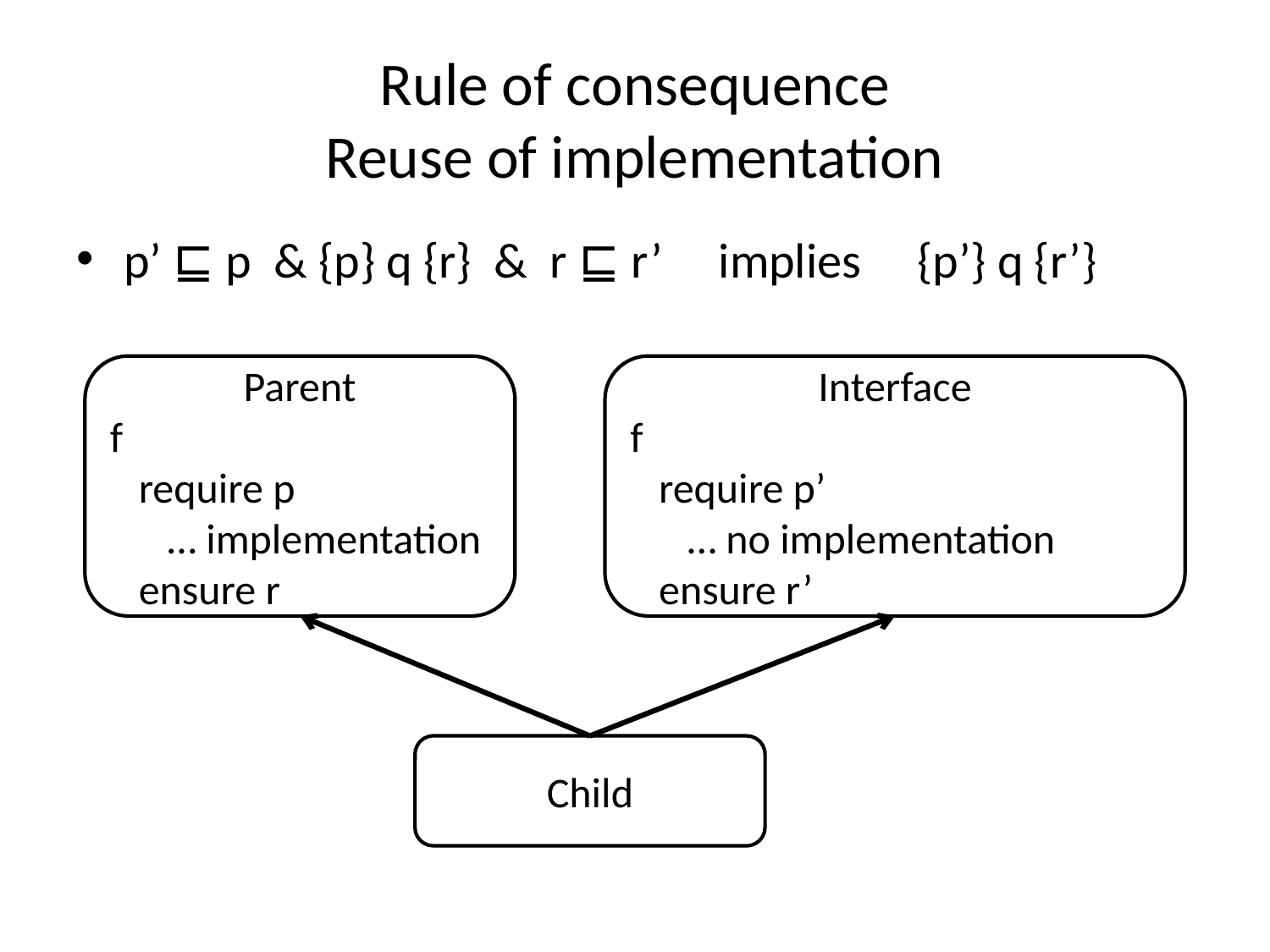

# Rule of consequence Reuse of implementation
p’ ⊑ p  & {p} q {r}  &  r ⊑ r’     implies     {p’} q {r’}
Parent
f
   require p
      … implementation
   ensure r
Interface
f
   require p’
      … no implementation
   ensure r’
Child